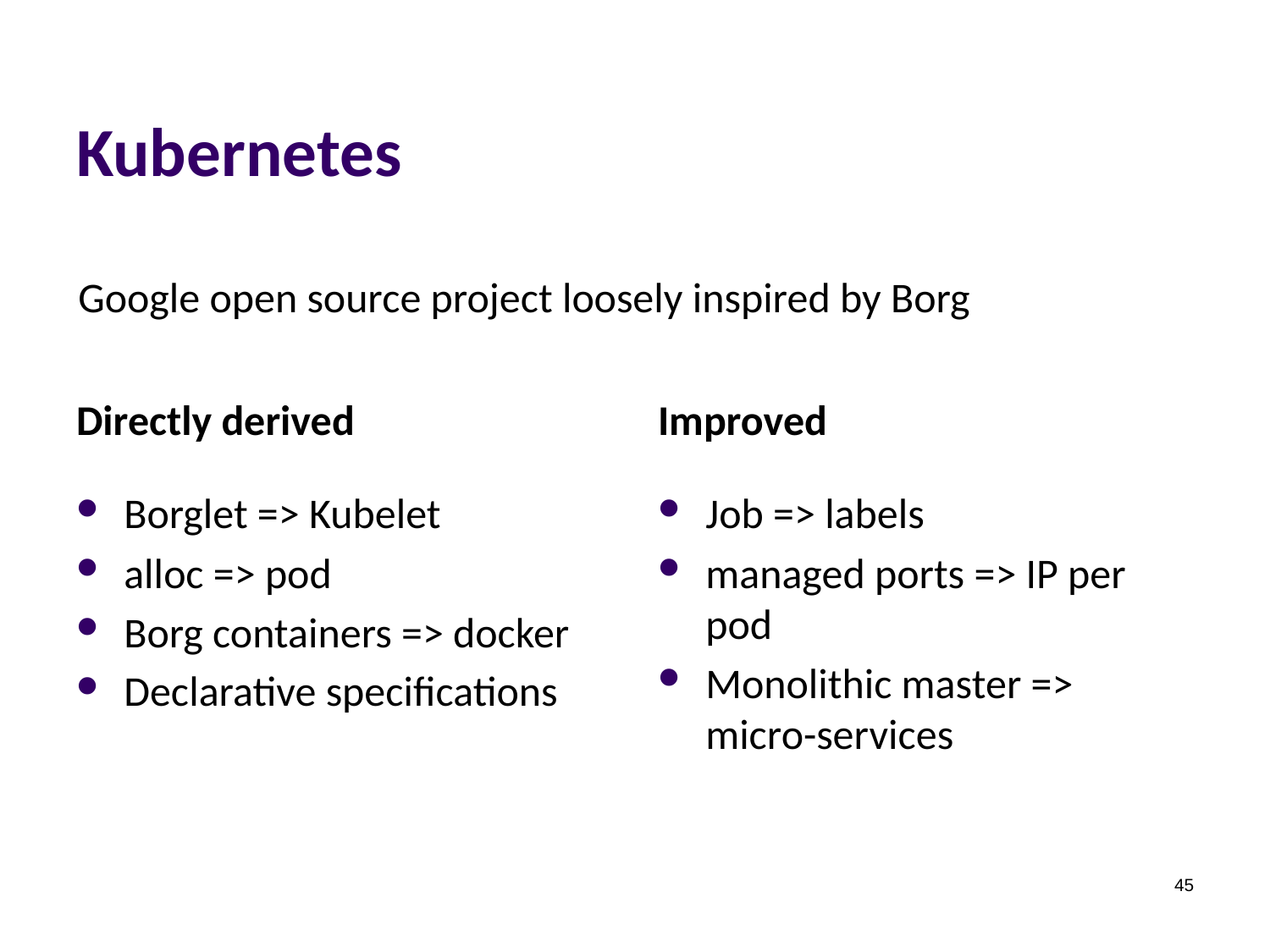

# Kubernetes
Google open source project loosely inspired by Borg
Directly derived
Improved
Borglet => Kubelet
alloc => pod
Borg containers => docker
Declarative specifications
Job => labels
managed ports => IP per pod
Monolithic master => micro-services
45